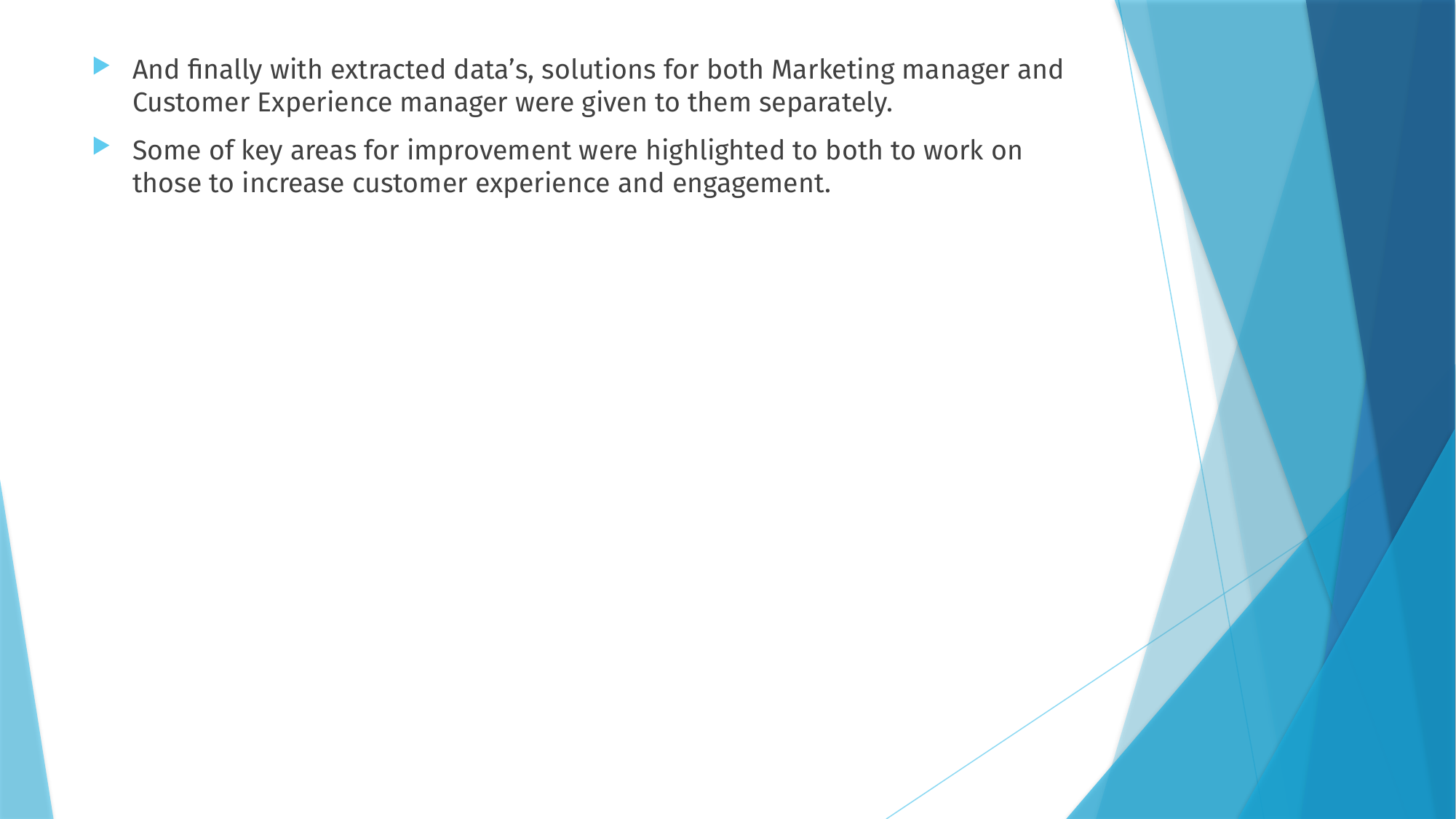

And finally with extracted data’s, solutions for both Marketing manager and Customer Experience manager were given to them separately.
Some of key areas for improvement were highlighted to both to work on those to increase customer experience and engagement.